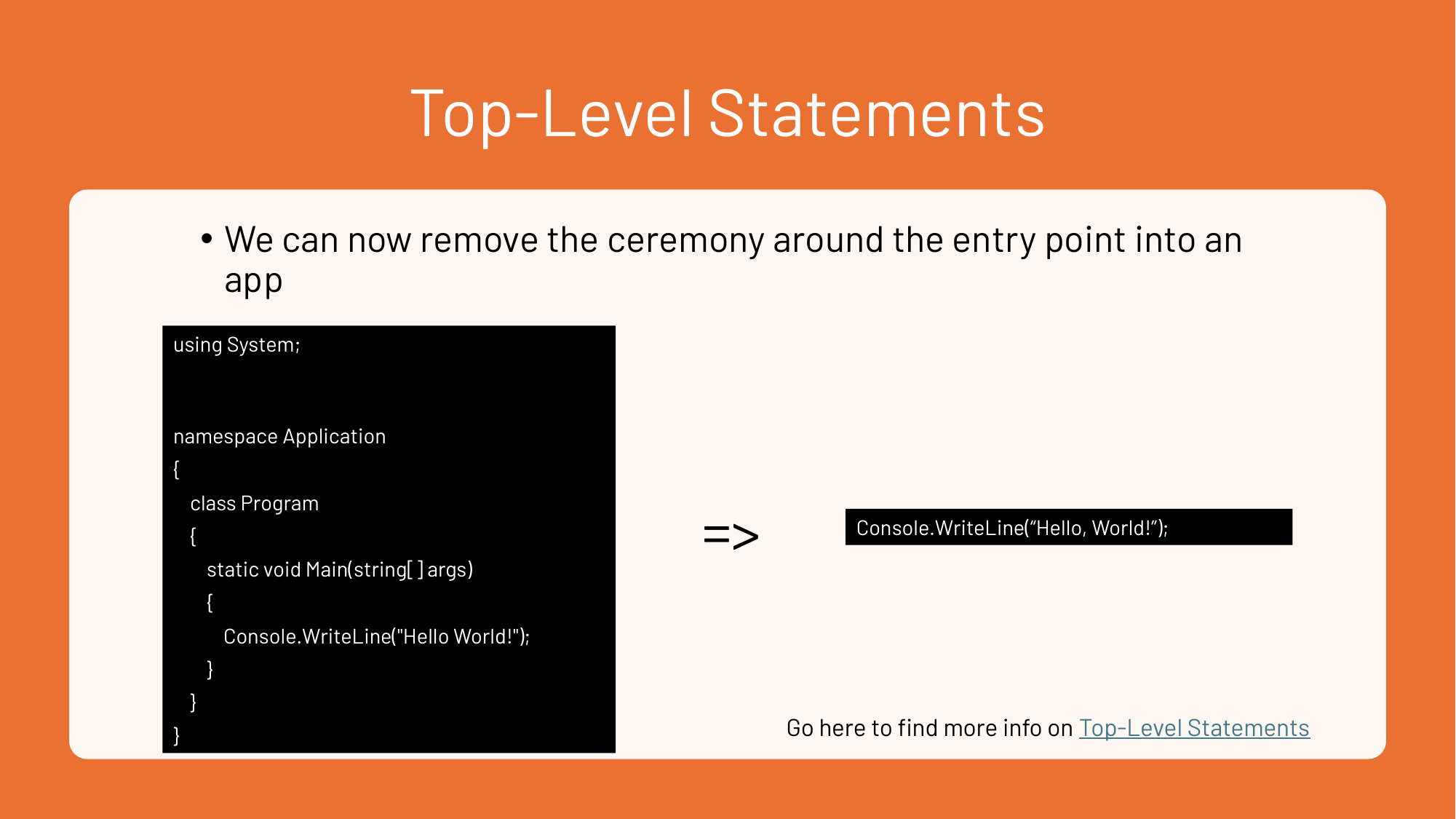

# Top-Level Statements

We can now remove the ceremony around the entry point into an app
using System;

namespace Application
{
    class Program
    {
        static void Main(string[] args)
        {
            Console.WriteLine("Hello World!");
        }
    }
}
=>
Console.WriteLine(“Hello, World!”);
Go here to find more info on Top-Level Statements